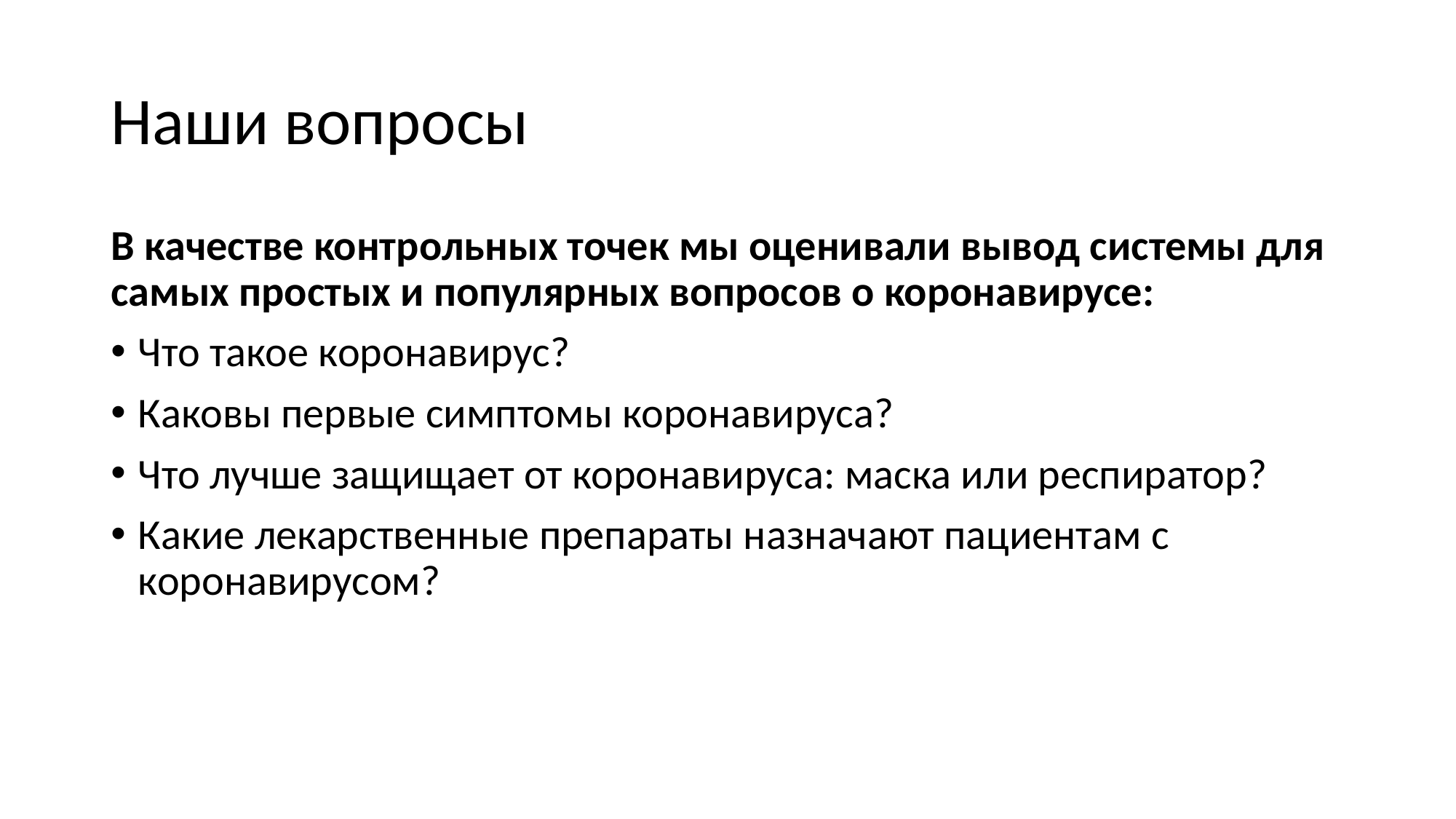

# Наши вопросы
В качестве контрольных точек мы оценивали вывод системы для самых простых и популярных вопросов о коронавирусе:
Что такое коронавирус?
Каковы первые симптомы коронавируса?
Что лучше защищает от коронавируса: маска или респиратор?
Какие лекарственные препараты назначают пациентам с коронавирусом?